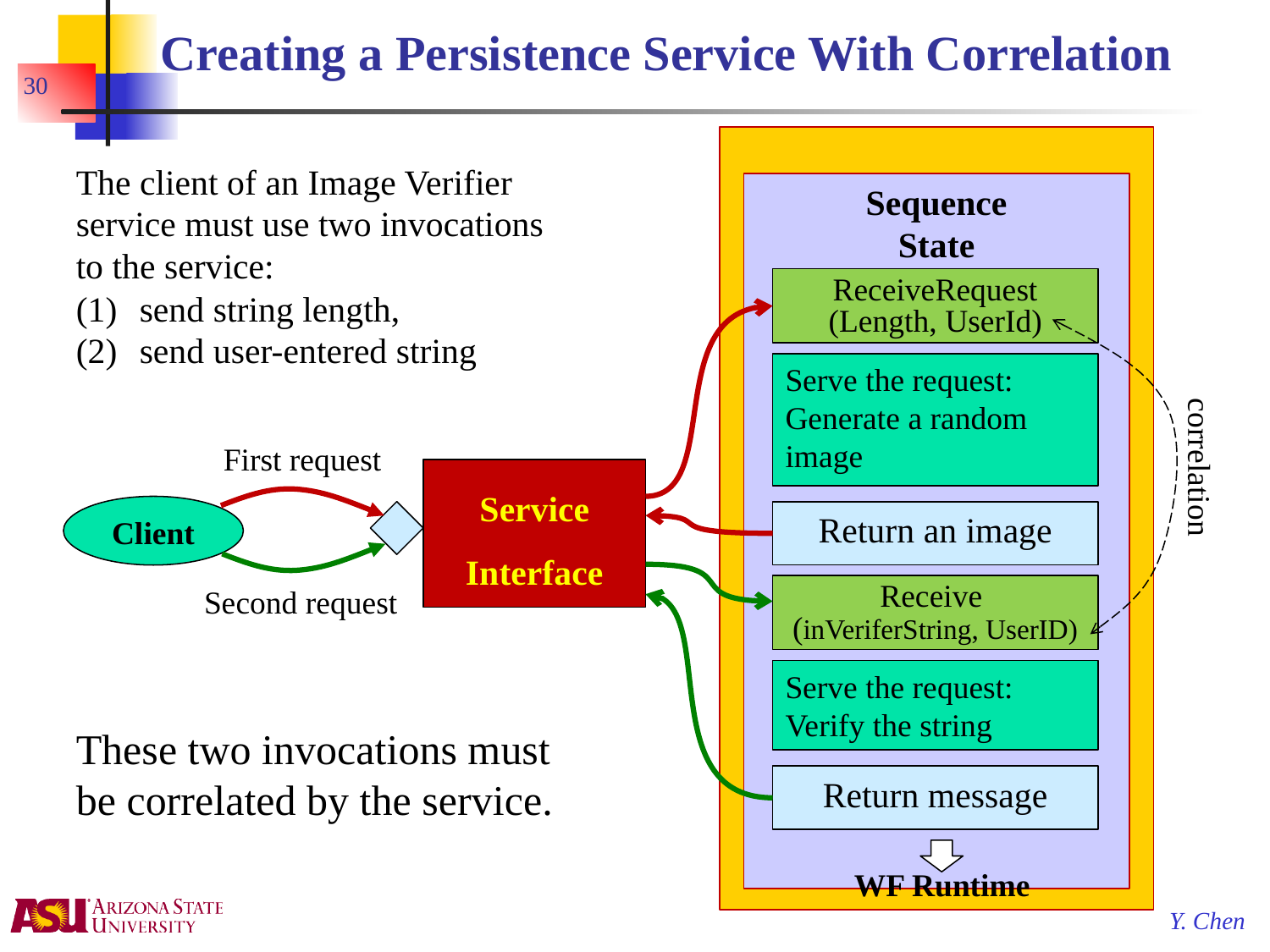

# Creating a Persistence Service With Correlation
30

The client of an Image Verifier service must use two invocations to the service:
send string length,
send user-entered string
Sequence
State
ReceiveRequest (Length, UserId)

Serve the request: Generate a random image
First request
correlation
Service Interface

Client

Return an image

Second request
Receive
(inVeriferString, UserID)
Serve the request: Verify the string
These two invocations must be correlated by the service.
Return message

WF Runtime